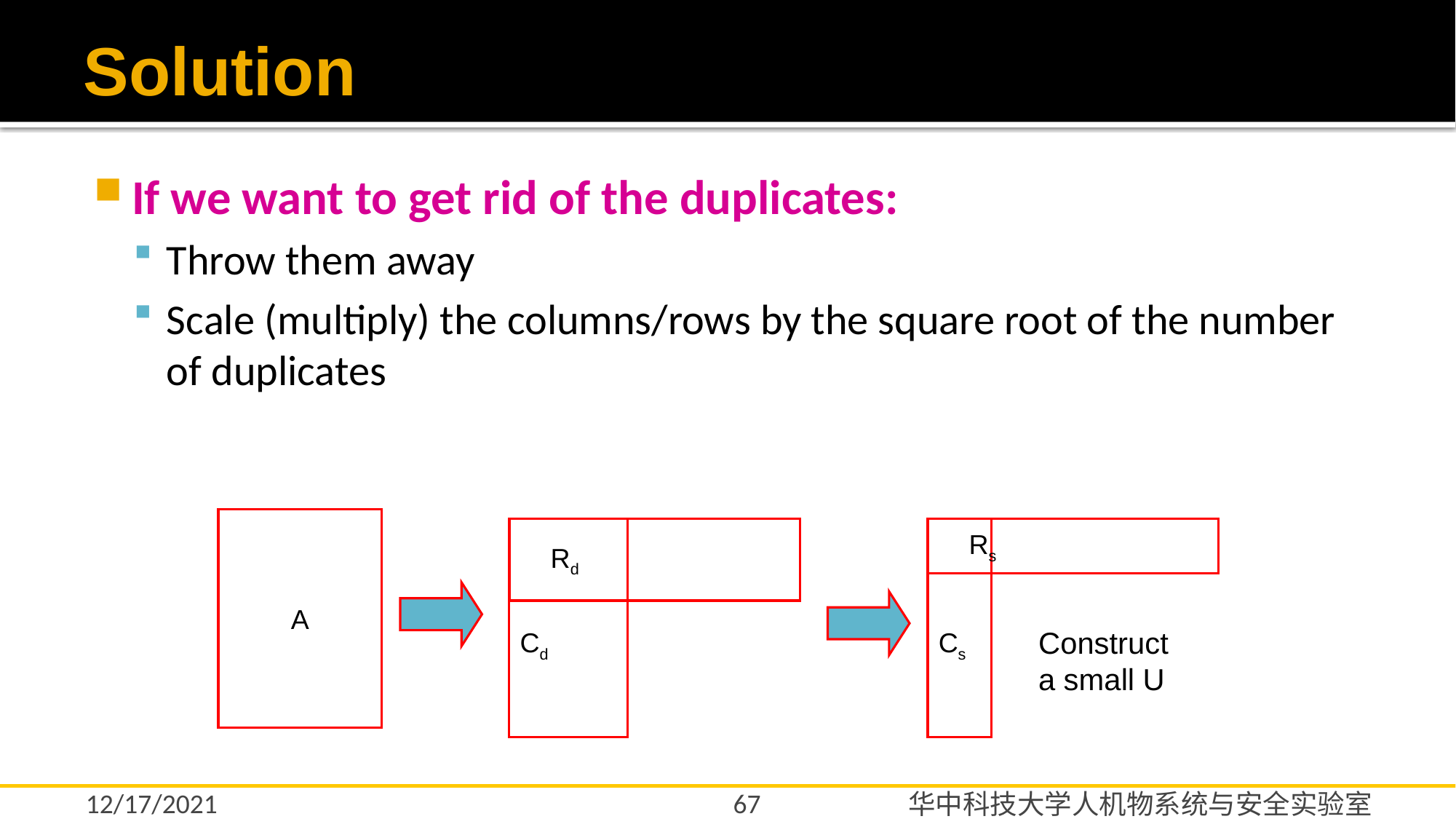

# Solution
If we want to get rid of the duplicates:
Throw them away
Scale (multiply) the columns/rows by the square root of the number of duplicates

A

Cd
    Rd

Cs
    Rs

Construct a small U
67
12/17/2021